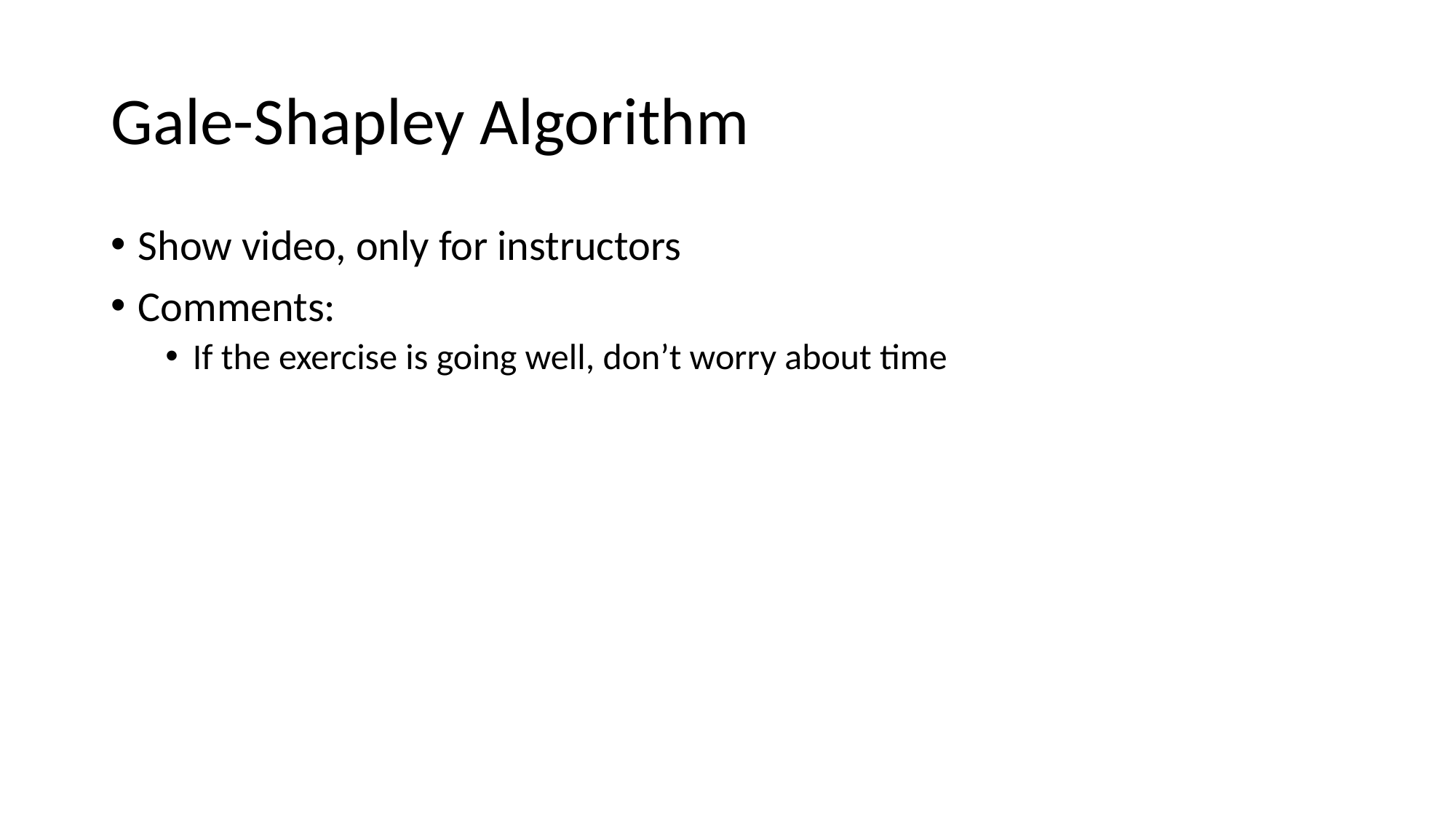

# Gale-Shapley Algorithm
Show video, only for instructors
Comments:
If the exercise is going well, don’t worry about time